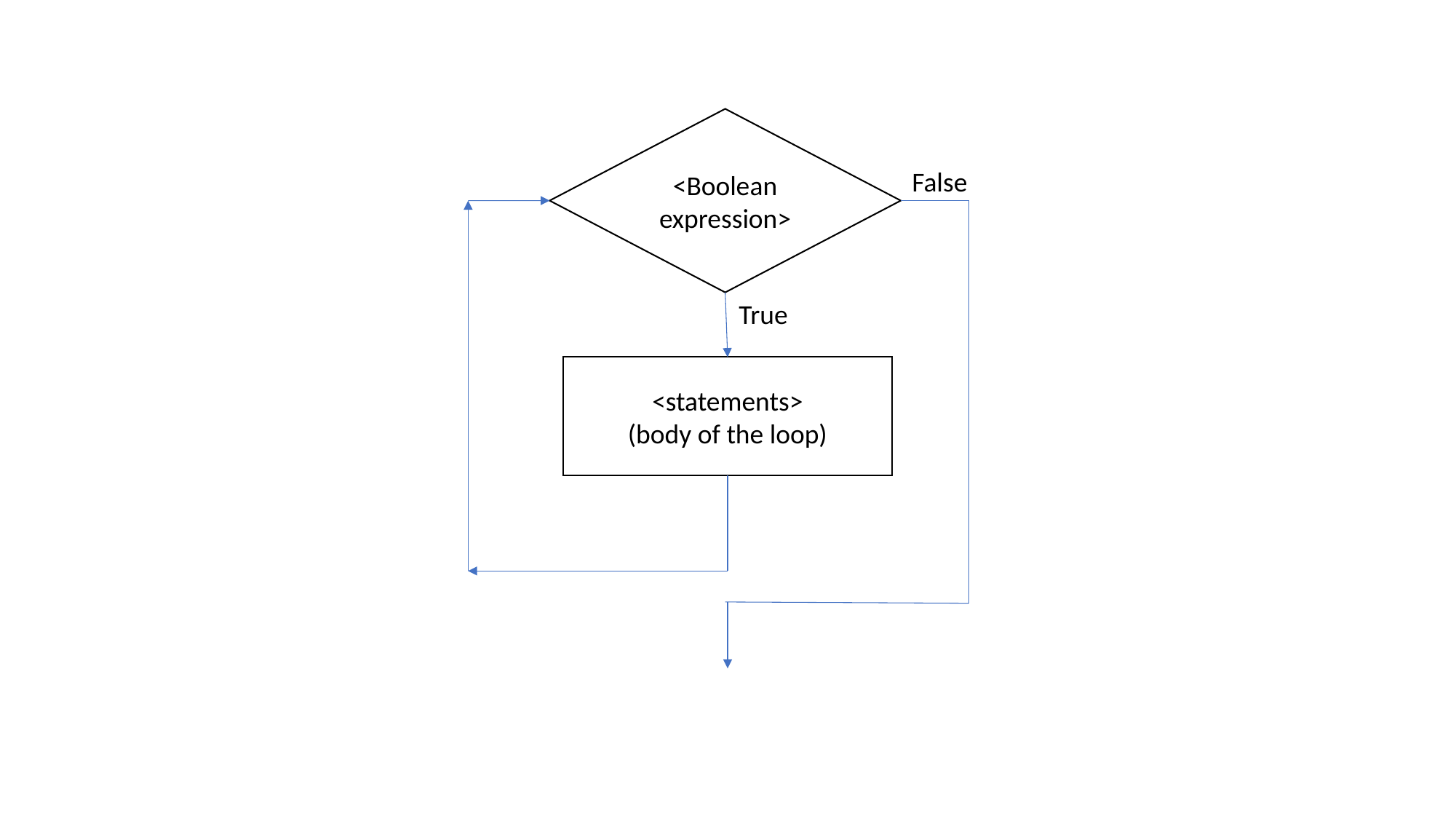

<Boolean expression>
False
True
<statements>
(body of the loop)